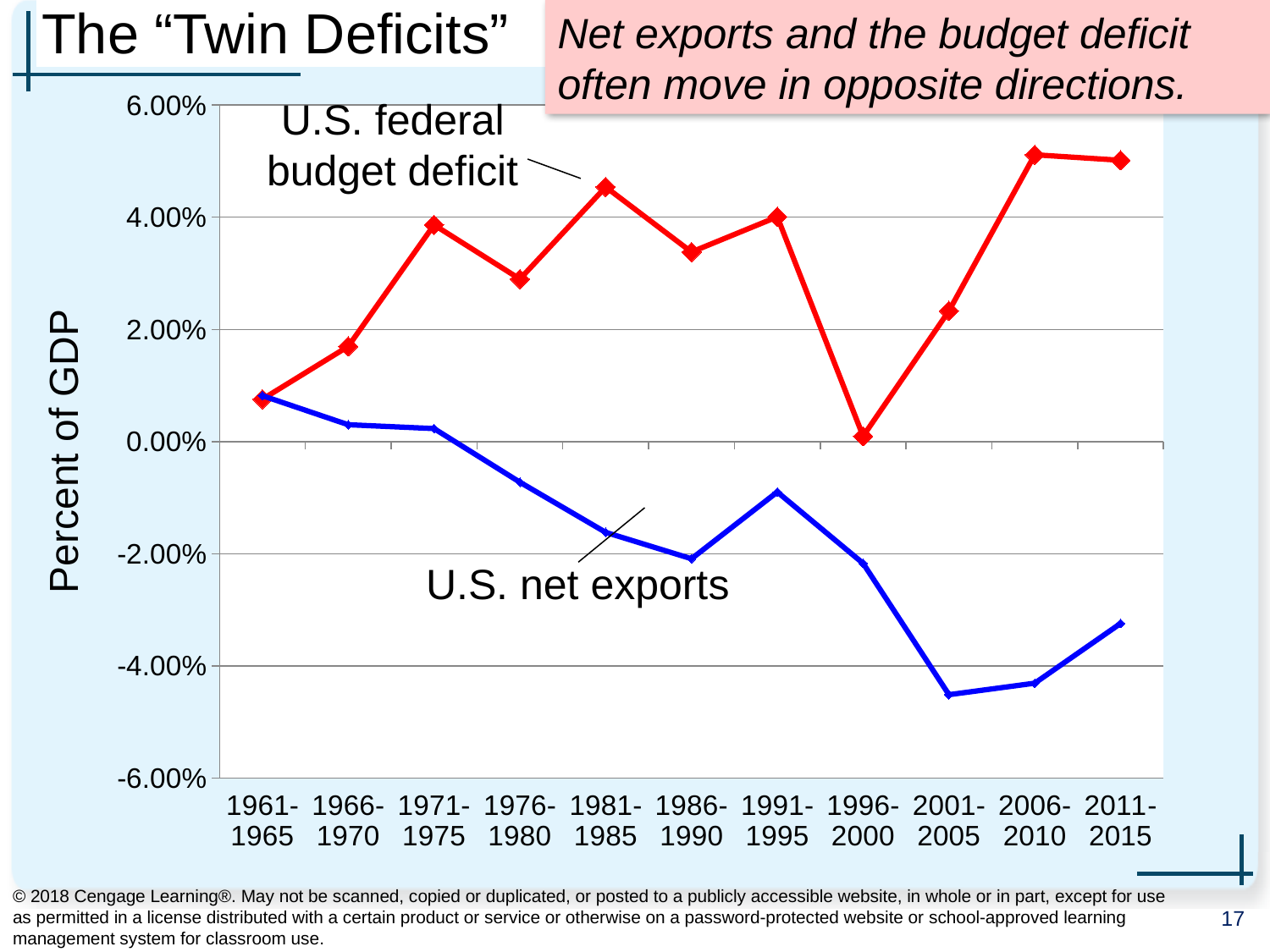

# The “Twin Deficits”
Net exports and the budget deficit often move in opposite directions.

### Chart

| Category | Federal budget deficit | Net Exports |
|---|---|---|
| 1961-1965 | 0.007562239782479394 | 0.008180196046624798 |
| 1966-1970 | 0.016977730646871685 | 0.0030063626723223743 |
| 1971-1975 | 0.0386425911613855 | 0.0023185554696831304 |
| 1976-1980 | 0.028980723248481773 | -0.007247296811189405 |
| 1981-1985 | 0.04538917015691661 | -0.0161975402987645 |
| 1986-1990 | 0.03380328459881786 | -0.020895437424692364 |
| 1991-1995 | 0.04007536552641952 | -0.008991063905192767 |
| 1996-2000 | 0.0009580653747084913 | -0.021719063314840616 |
| 2001-2005 | 0.023304231544332848 | -0.04513057329469814 |
| 2006-2010 | 0.0511387933149928 | -0.04308263003255668 |
| 2011-2015 | 0.05015938989422635 | -0.03243877299674525 |
U.S. federal budget deficit

Percent of GDP

U.S. net exports
© 2018 Cengage Learning®. May not be scanned, copied or duplicated, or posted to a publicly accessible website, in whole or in part, except for use as permitted in a license distributed with a certain product or service or otherwise on a password-protected website or school-approved learning management system for classroom use.
17